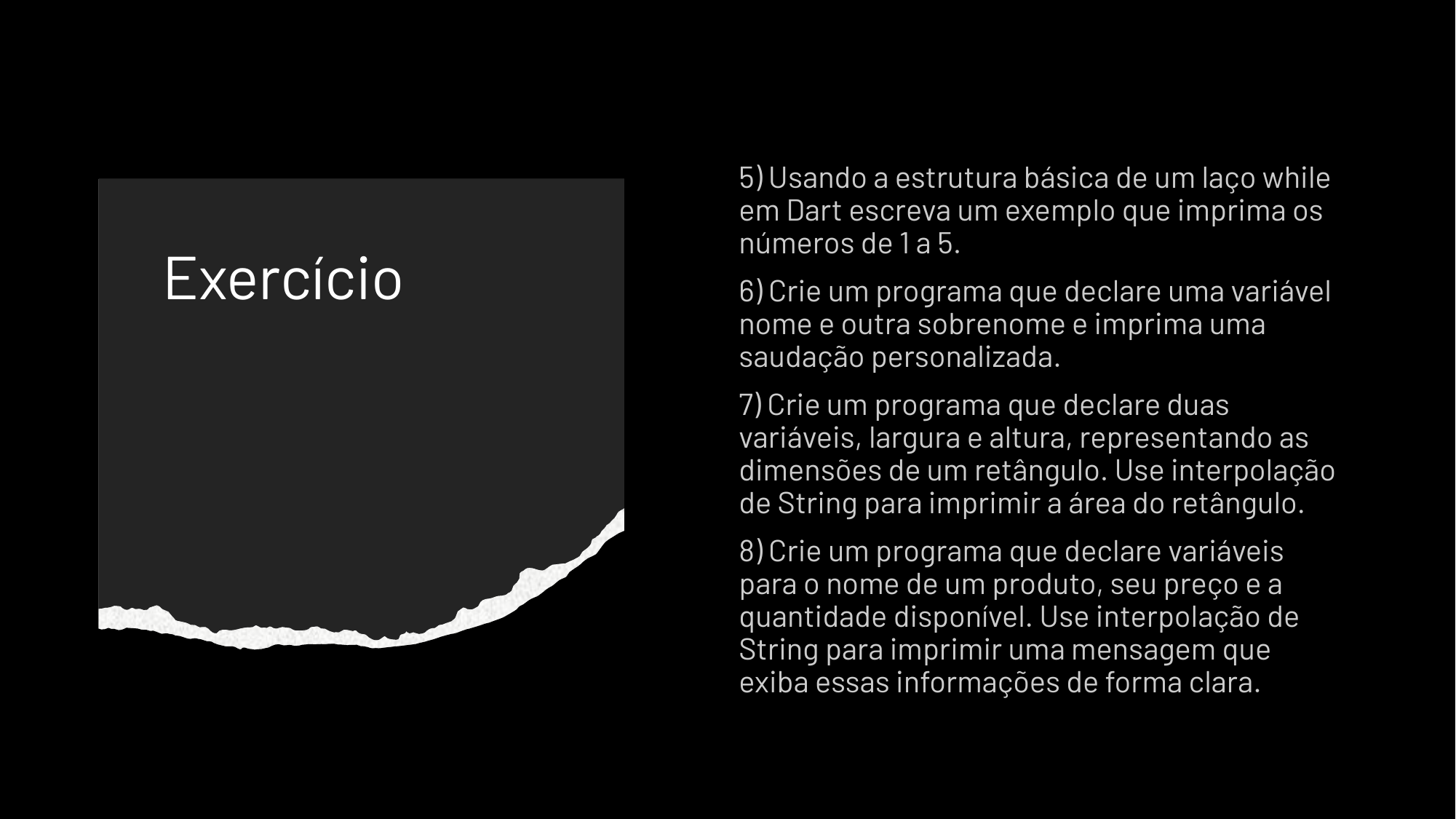

5) Usando a estrutura básica de um laço while em Dart escreva um exemplo que imprima os números de 1 a 5.
6) Crie um programa que declare uma variável nome e outra sobrenome e imprima uma saudação personalizada.
7) Crie um programa que declare duas variáveis, largura e altura, representando as dimensões de um retângulo. Use interpolação de String para imprimir a área do retângulo.
8) Crie um programa que declare variáveis para o nome de um produto, seu preço e a quantidade disponível. Use interpolação de String para imprimir uma mensagem que exiba essas informações de forma clara.

# Exercício